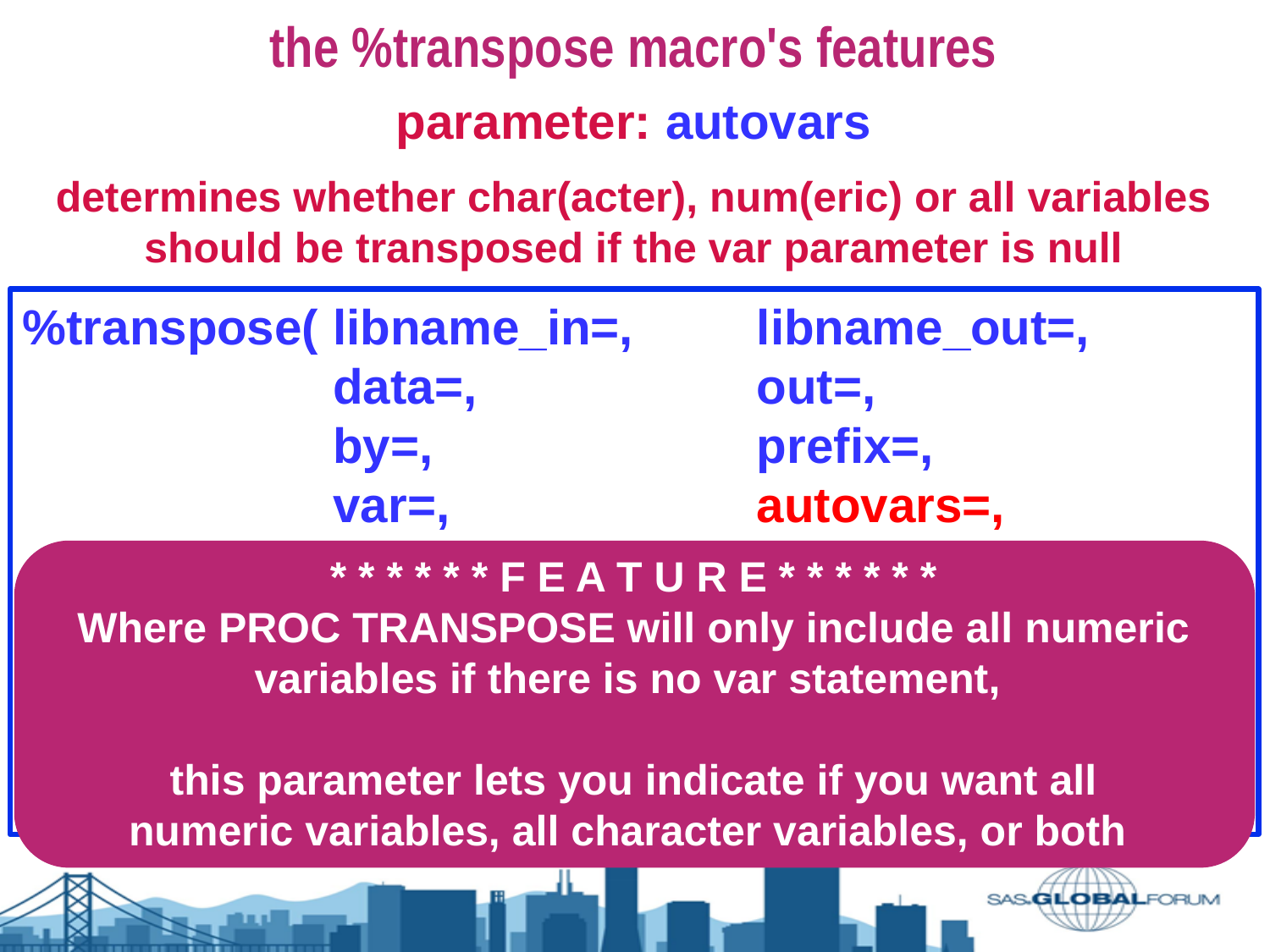

the %transpose macro's features
parameter: autovars
determines whether char(acter), num(eric) or all variables should be transposed if the var parameter is null
the %transpose() features
%transpose(	libname_in=,	libname_out=,
	data=,	out=,
	by=,	prefix=,
	var=,	autovars=,
	id=,	var_first=,
	format=,	delimiter=,
	copy=,	drop=,
	sort=,	sort_options=,
	guessingrows=)

* * * * * * F E A T U R E * * * * * *
Where PROC TRANSPOSE will only include all numeric variables if there is no var statement,

this parameter lets you indicate if you want all
numeric variables, all character variables, or both